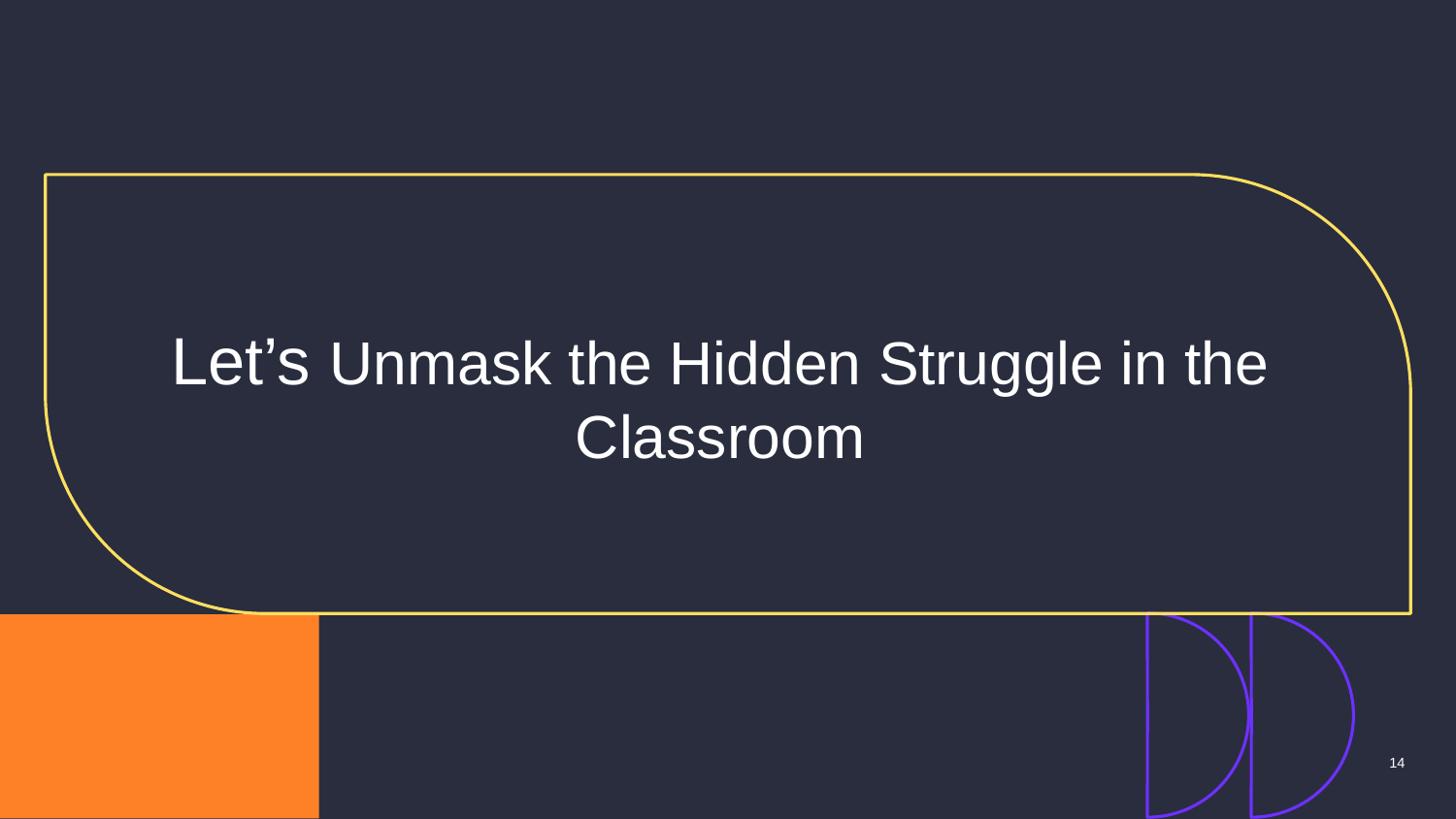

# Let’s Unmask the Hidden Struggle in the Classroom